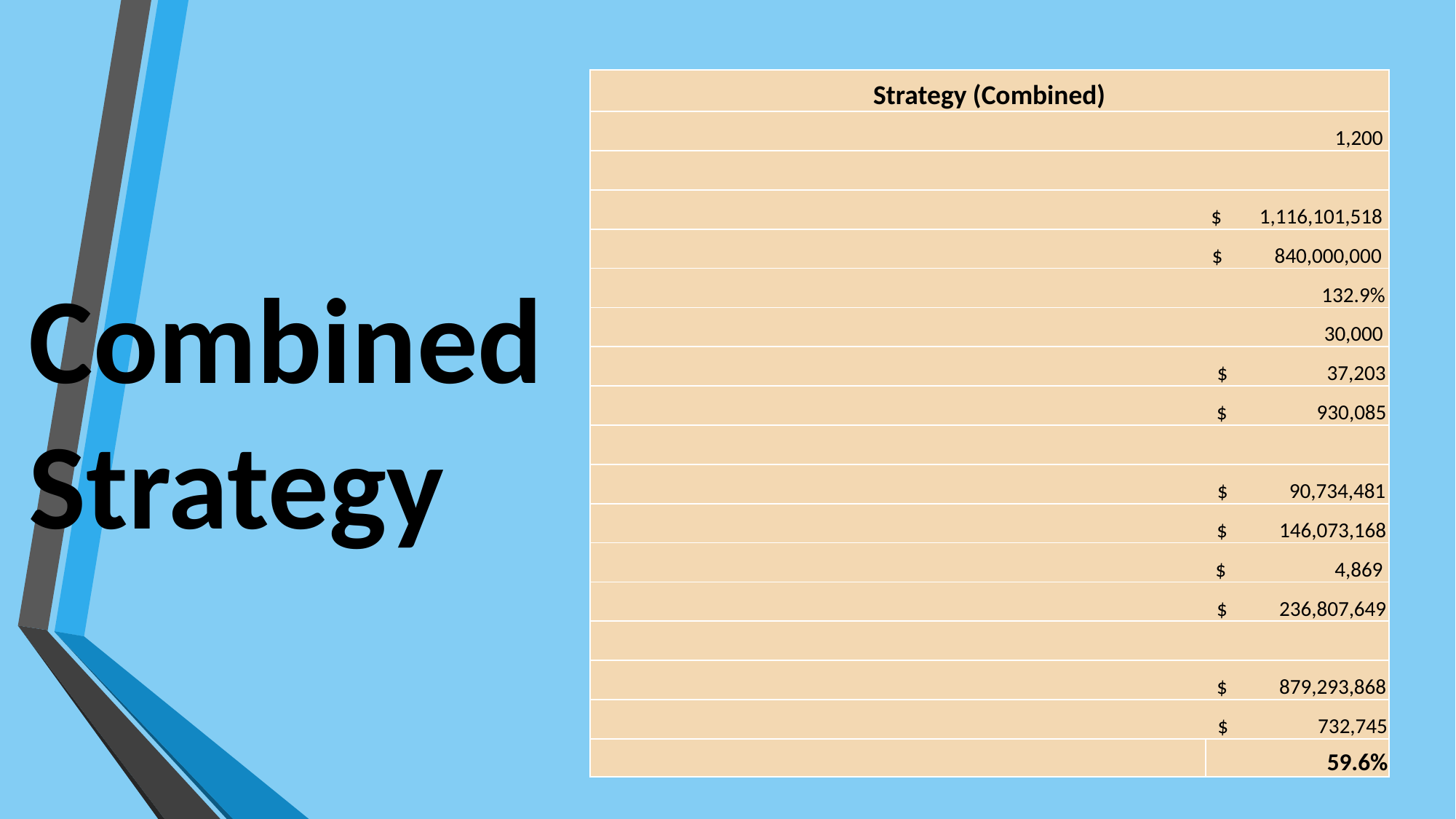

| Strategy (Combined) |
| --- |
| 1,200 |
|  |
| $ 1,116,101,518 |
| $ 840,000,000 |
| 132.9% |
| 30,000 |
| $ 37,203 |
| $ 930,085 |
|  |
| $ 90,734,481 |
| $ 146,073,168 |
| $ 4,869 |
| $ 236,807,649 |
|  |
| $ 879,293,868 |
| $ 732,745 |
| 59.6% |
Combined Strategy
|  |
| --- |